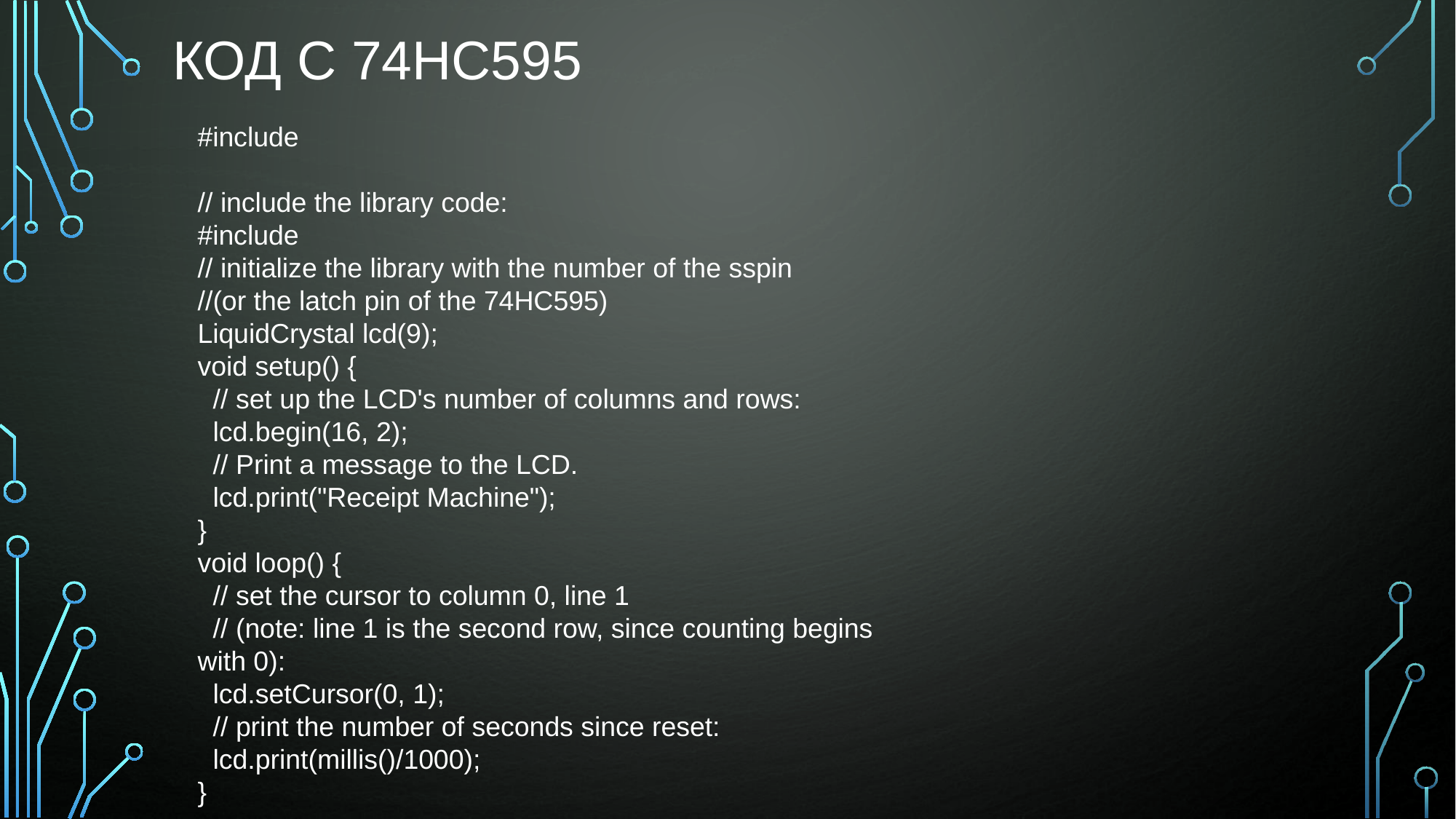

# КОд с 74НС595
#include

// include the library code:
#include
// initialize the library with the number of the sspin
//(or the latch pin of the 74HC595)
LiquidCrystal lcd(9);
void setup() {
  // set up the LCD's number of columns and rows:
  lcd.begin(16, 2);
  // Print a message to the LCD.
  lcd.print("Receipt Machine");
}
void loop() {
  // set the cursor to column 0, line 1
  // (note: line 1 is the second row, since counting begins with 0):
  lcd.setCursor(0, 1);
  // print the number of seconds since reset:
  lcd.print(millis()/1000);
}